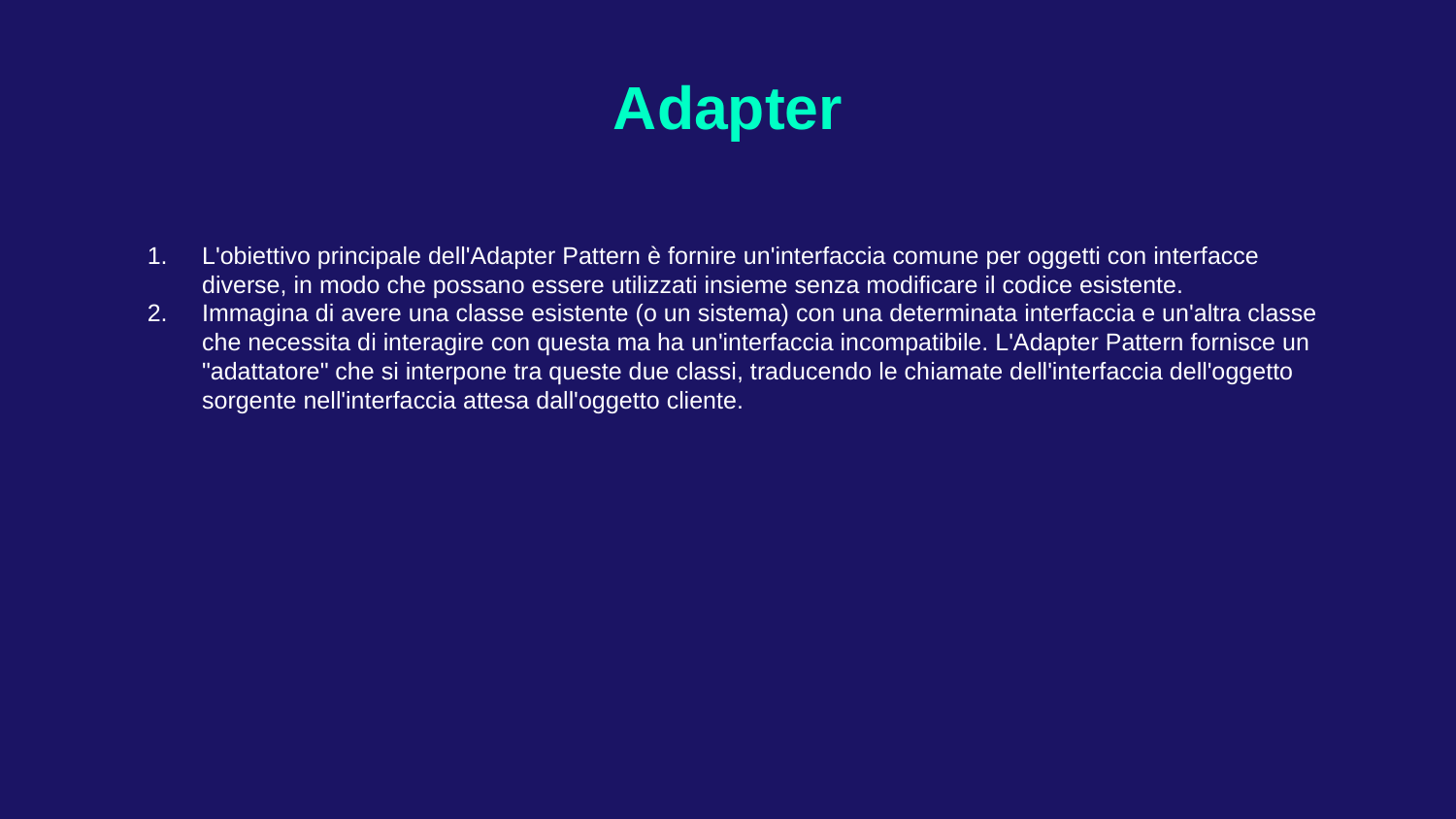

# Adapter
L'obiettivo principale dell'Adapter Pattern è fornire un'interfaccia comune per oggetti con interfacce diverse, in modo che possano essere utilizzati insieme senza modificare il codice esistente.
Immagina di avere una classe esistente (o un sistema) con una determinata interfaccia e un'altra classe che necessita di interagire con questa ma ha un'interfaccia incompatibile. L'Adapter Pattern fornisce un "adattatore" che si interpone tra queste due classi, traducendo le chiamate dell'interfaccia dell'oggetto sorgente nell'interfaccia attesa dall'oggetto cliente.